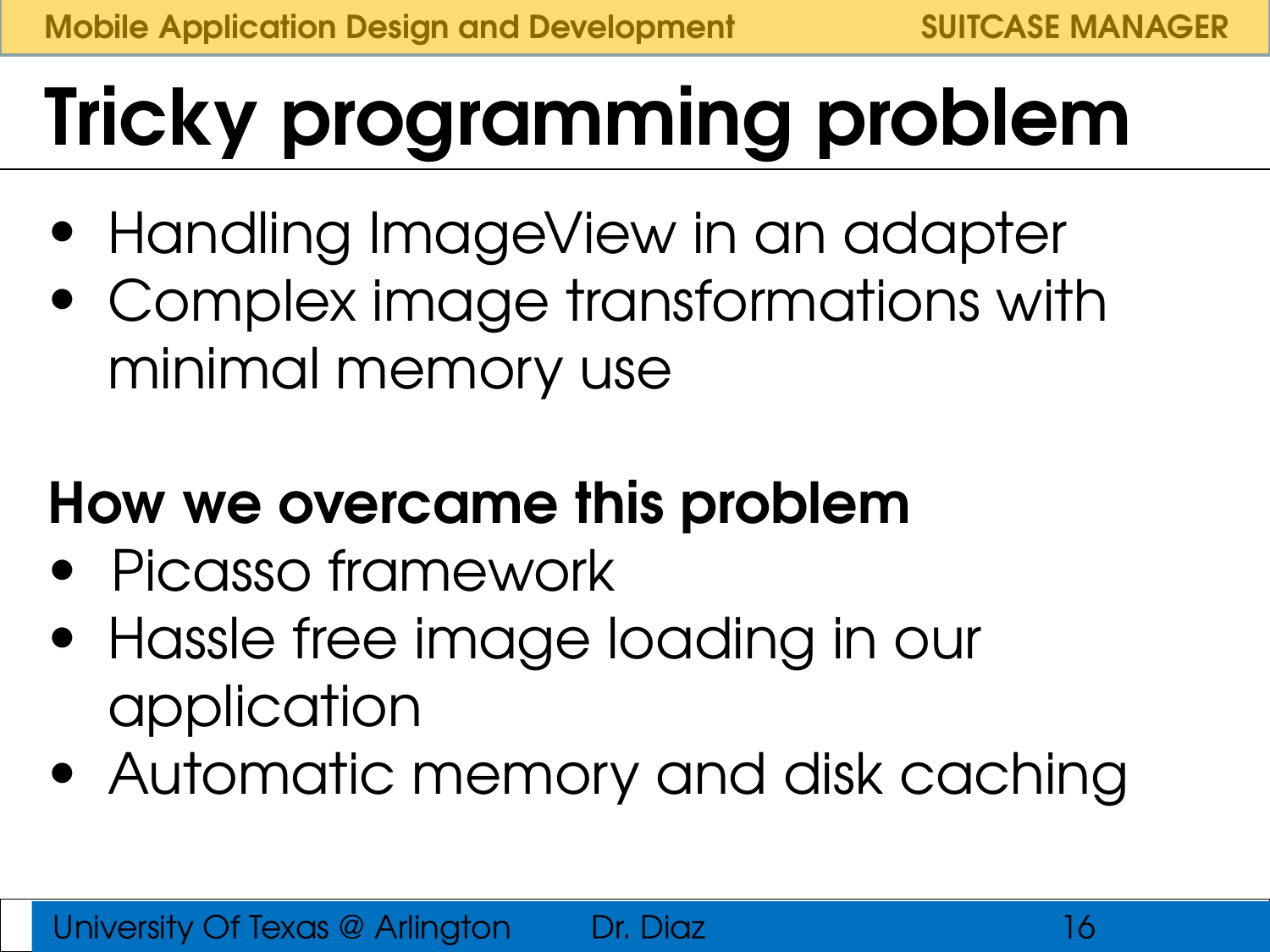

# Tricky programming problem
Handling ImageView in an adapter
Complex image transformations with minimal memory use

How we overcame this problem
Picasso framework
Hassle free image loading in our application
Automatic memory and disk caching